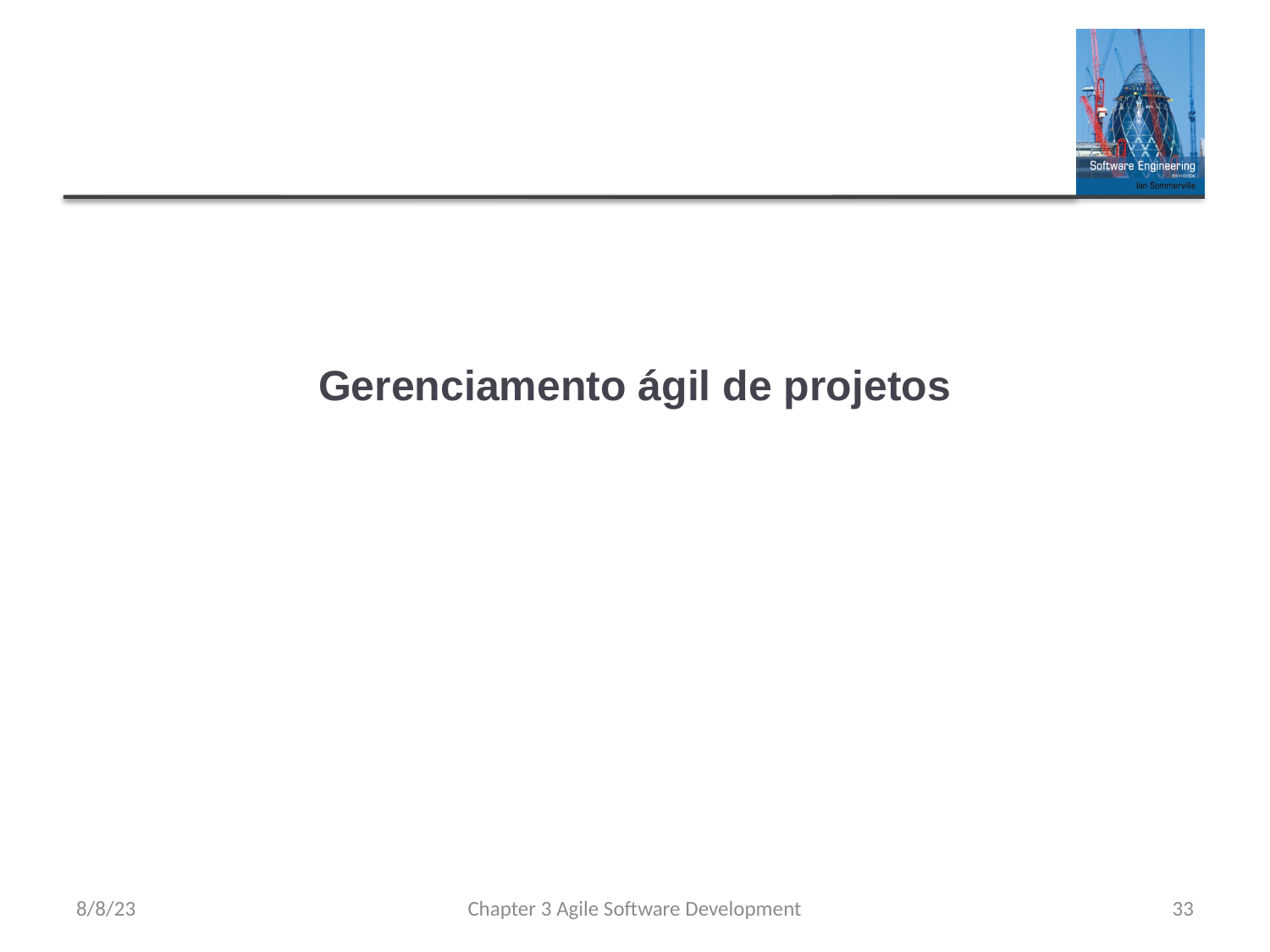

# Gerenciamento ágil de projetos
8/8/23
Chapter 3 Agile Software Development
33